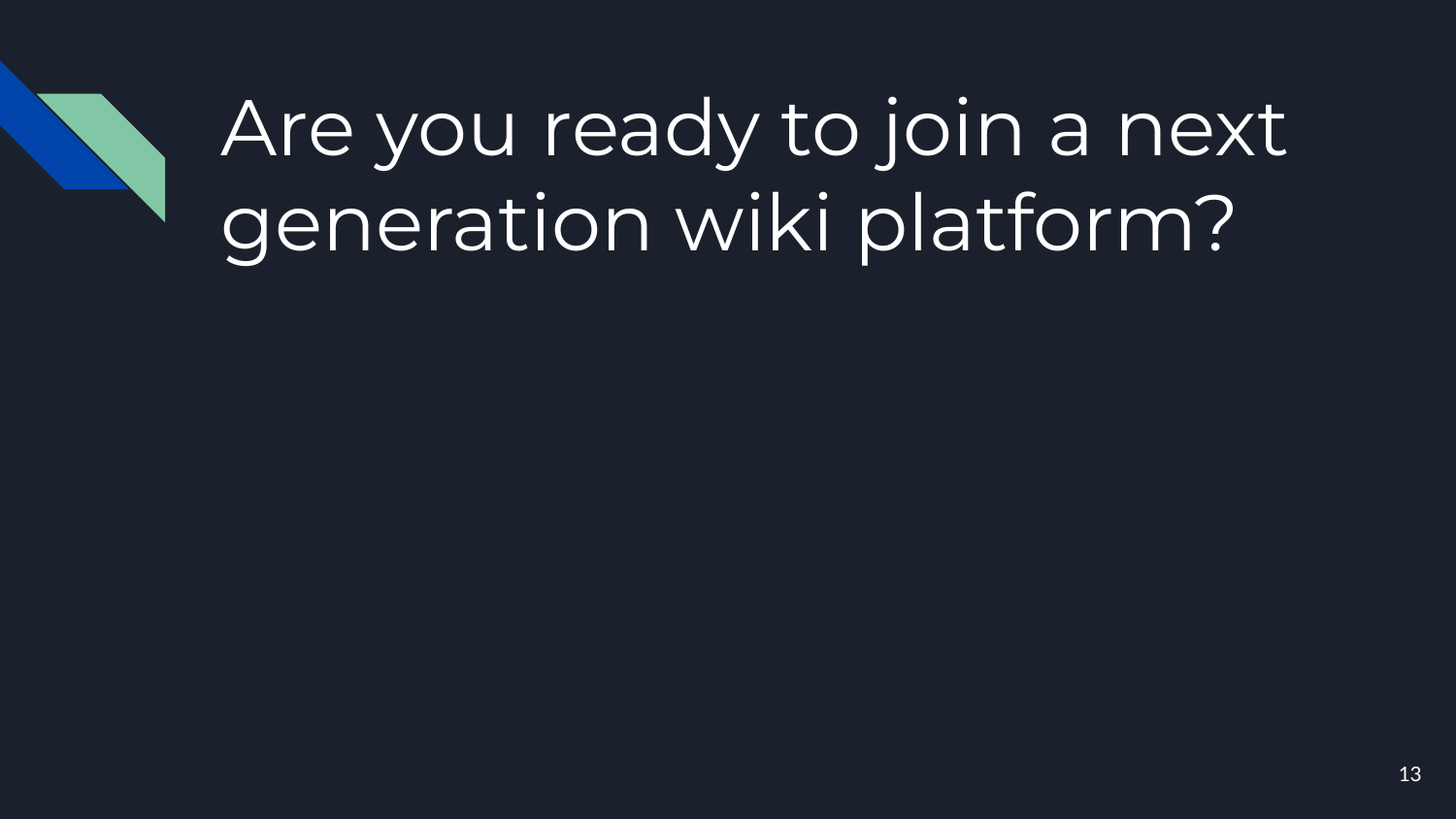

# Are you ready to join a next generation wiki platform?
13